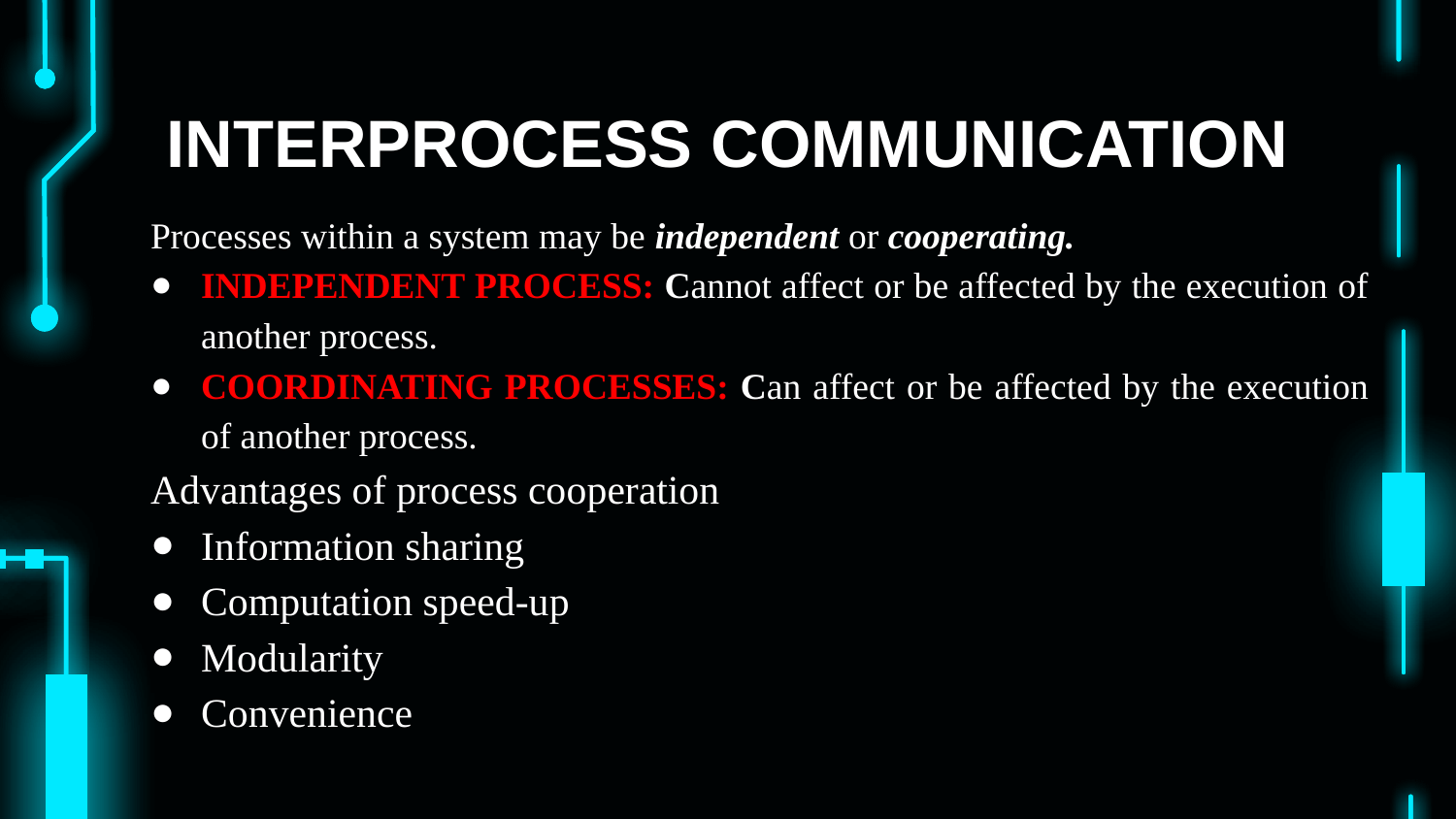

# INTERPROCESS COMMUNICATION
Processes within a system may be independent or cooperating.
INDEPENDENT PROCESS: Cannot affect or be affected by the execution of another process.
COORDINATING PROCESSES: Can affect or be affected by the execution of another process.
Advantages of process cooperation
Information sharing
Computation speed-up
Modularity
Convenience